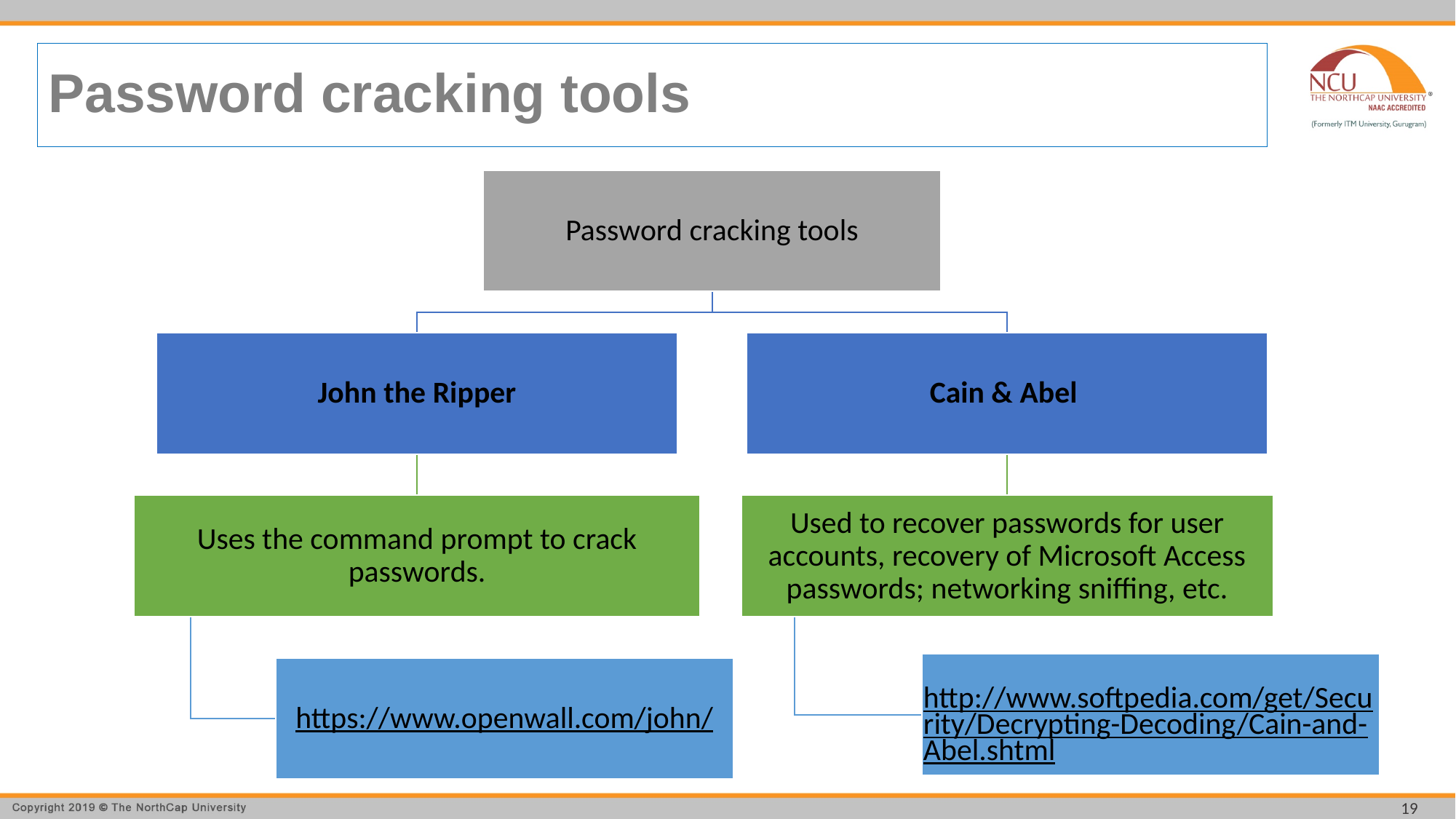

# Password cracking tools
Password cracking tools
John the Ripper
Uses the command prompt to crack passwords.
https://www.openwall.com/john/
Cain & Abel
Used to recover passwords for user accounts, recovery of Microsoft Access passwords; networking sniffing, etc.
http://www.softpedia.com/get/Security/Decrypting-Decoding/Cain-and-Abel.shtml
19